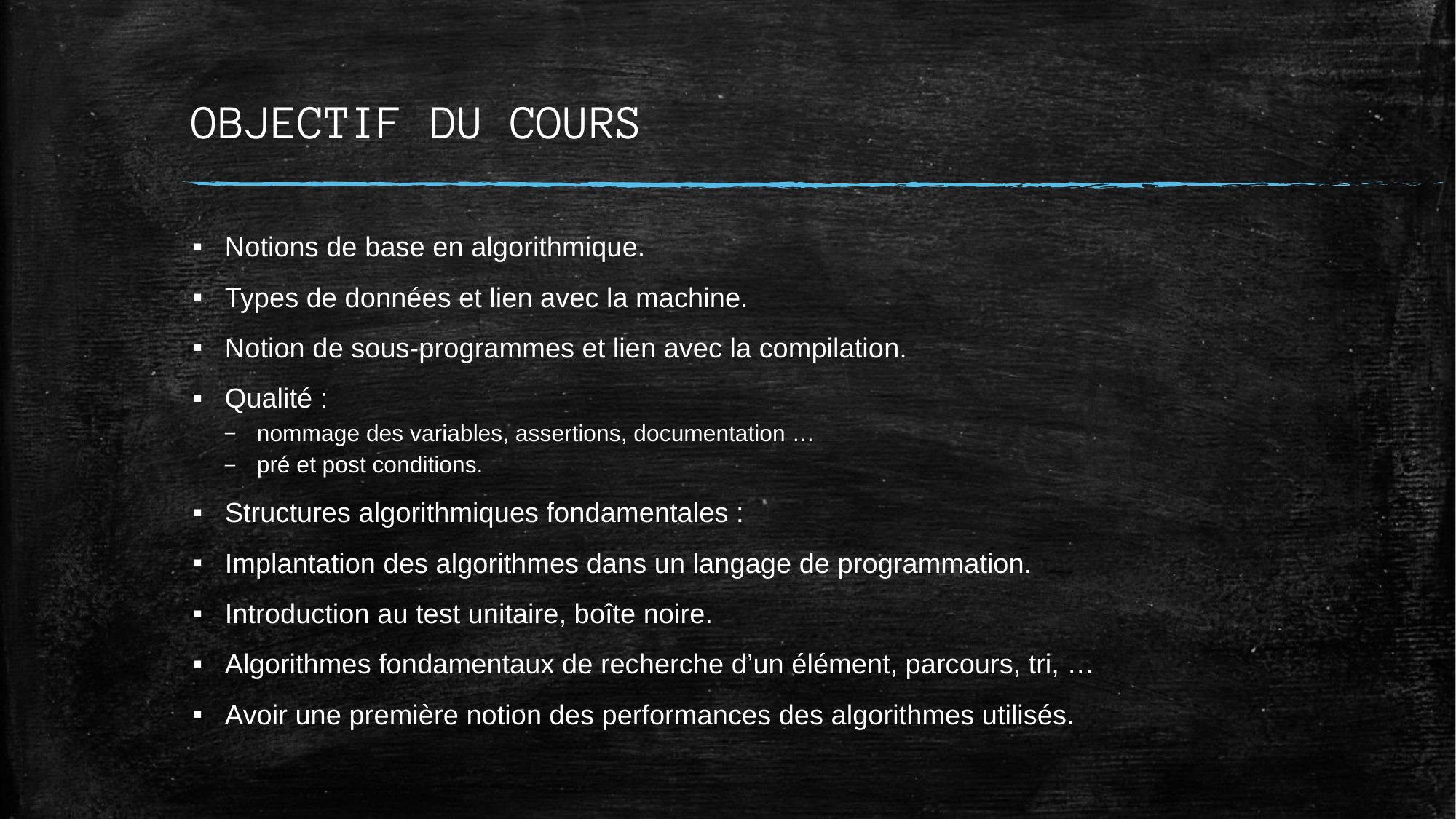

# OBJECTIF DU COURS
Notions de base en algorithmique.
Types de données et lien avec la machine.
Notion de sous-programmes et lien avec la compilation.
Qualité :
nommage des variables, assertions, documentation …
pré et post conditions.
Structures algorithmiques fondamentales :
Implantation des algorithmes dans un langage de programmation.
Introduction au test unitaire, boîte noire.
Algorithmes fondamentaux de recherche d’un élément, parcours, tri, …
Avoir une première notion des performances des algorithmes utilisés.